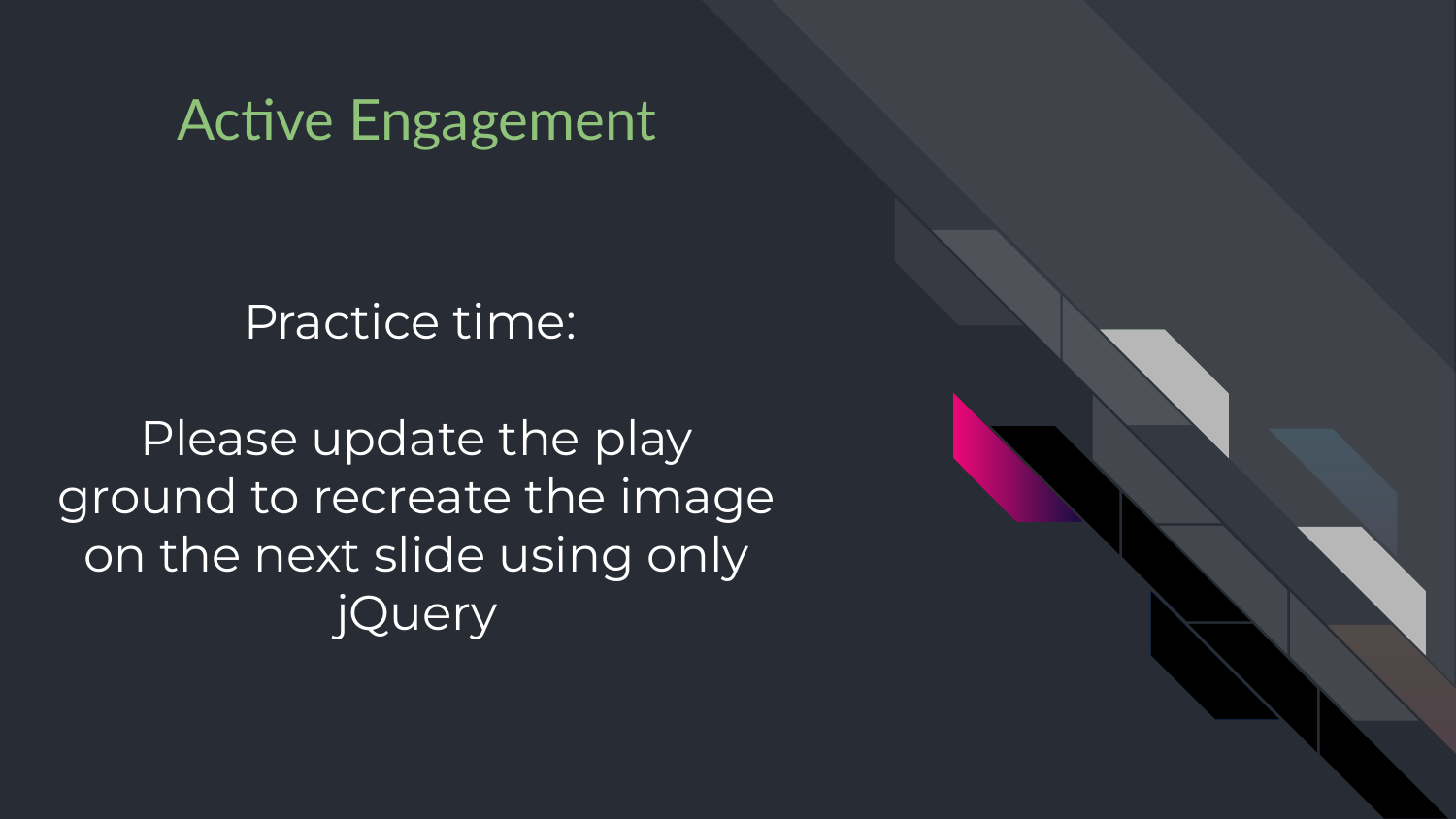

# Practice time:

Please update the play ground to recreate the image on the next slide using only jQuery